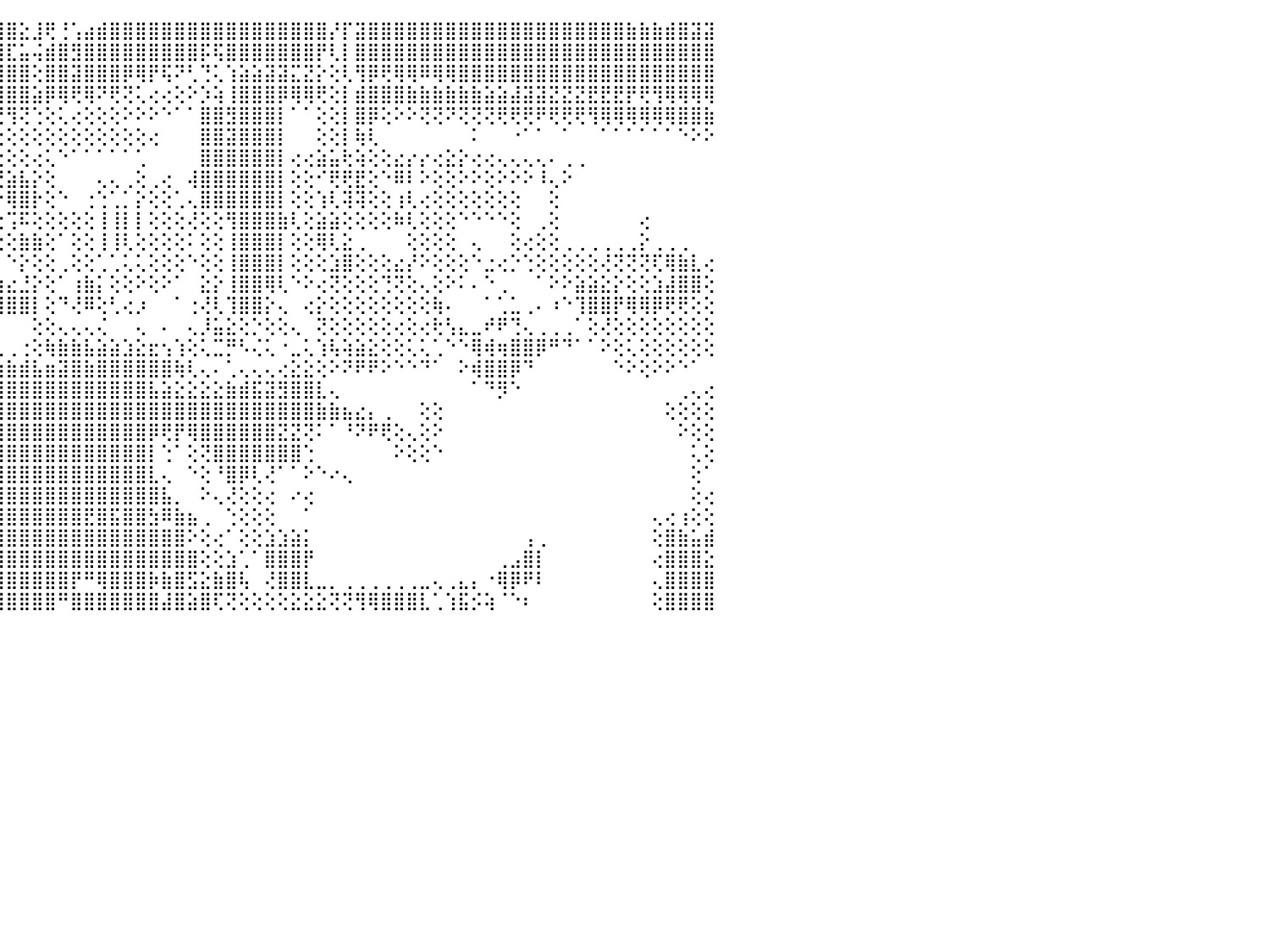

⠀⠀⠀⠀⠑⢝⣿⣿⣿⣿⣿⣿⣿⣿⣿⣿⣿⣿⣿⣿⣿⡿⢿⣿⣿⣿⣿⣿⣿⣿⣿⣿⣿⡿⢿⣵⢕⣧⢰⢕⢑⢸⡏⢑⣿⣿⣕⣸⢟⢘⢡⣴⣾⣿⣿⣿⣿⣿⣿⣿⣿⣿⣿⣿⣿⣿⣿⣿⣿⣿⡜⡏⣽⣿⣿⣿⣿⣿⣿⣿⣿⣿⣿⣿⣿⣿⣿⣿⣿⣿⣿⣿⣿⣷⣷⣷⣾⣿⣽⣽⠀
⠀⠀⠀⠀⠀⠁⢜⣿⣿⣿⣿⣿⣿⣿⣿⣿⣿⣿⣿⣿⣿⣿⣷⣿⣿⣯⣿⣿⣿⣿⡿⢟⢕⢱⣸⣿⡇⣿⢸⢕⢕⣸⣷⡱⣿⣏⣥⢬⣾⣿⣻⣿⣿⣿⣿⣿⣿⣿⣿⣿⡯⢯⣿⣿⣿⣿⣿⣿⣿⡟⢇⡇⣿⣿⣿⣿⣿⣿⣿⣿⣿⣿⣿⣿⣿⣿⣿⣿⣿⣿⣿⣿⣿⣿⣿⣿⣿⣿⣿⣿⠀
⠀⠀⠀⢀⢀⢀⢅⣸⣿⢿⣿⣿⣿⣿⣿⣿⣿⣿⣿⣿⣿⣽⣽⣿⣿⣿⣿⣟⣿⣿⣷⡕⢔⡿⢟⣯⢅⣿⠸⢕⢕⣻⣧⣷⣿⣿⣿⢕⣿⣿⣽⣿⣿⣿⡿⢿⡟⢯⠝⢃⢙⢅⢱⣵⣵⣽⣽⣍⣝⡕⢕⢇⢻⡿⢟⢿⢿⠿⢿⢿⣿⣿⣿⣿⣿⣿⣿⣿⣿⣿⣿⣿⣿⣿⣿⣿⣿⣿⣿⣿⠀
⢔⢕⢱⣾⣿⣿⣿⣿⣿⣿⣿⣿⣿⣿⣿⣿⣿⣿⣿⣿⣿⣿⣿⣿⣿⣿⣿⣿⣿⣿⣿⣿⢜⢱⣕⡿⢗⢫⣵⣾⣿⣿⣿⣿⣿⣿⣿⣵⡿⢿⢟⢿⠝⢟⢝⢅⢔⢔⢕⠕⡱⢵⢸⣿⣿⣿⡿⢿⢿⢟⢕⡇⣾⣿⣿⣿⣷⣷⣷⣷⣷⣷⣵⣵⣼⣽⣽⣝⣝⣝⣟⣟⣟⡟⢟⢻⢿⢿⢿⢿⠀
⢕⢕⢌⢛⢏⢔⠕⢜⣹⣻⣿⣿⣿⣿⣿⣿⣿⣿⣿⣿⣿⣿⣿⣿⣿⣿⣿⣿⣿⣿⡹⢿⢞⣹⣷⣹⣷⡸⣿⣿⣿⣿⣿⢿⢟⢻⢝⢑⢕⢅⢔⢕⢕⢕⠕⠕⠕⠑⠁⠁⣿⣿⣻⣿⣿⣿⡇⠁⠁⢕⢕⡇⣿⡿⢕⠕⠕⢝⢝⠝⢝⢝⢝⢟⢟⢟⠟⢟⢟⢟⢻⢿⢿⢿⢿⢿⢿⣿⣿⣷⠀
⣔⣰⣕⣵⣵⣕⡅⡕⢼⢹⢻⣿⣿⣿⣿⣿⣿⣿⣿⣿⣿⣿⢻⡹⢻⢿⢝⢕⢜⣾⣷⣿⣿⣿⣿⣾⡷⢿⢟⠟⢝⢋⢝⢅⢔⢕⢕⢕⢕⢕⢕⢕⢕⢕⢕⢕⢔⠀⠀⠀⣿⣿⣽⣿⣿⣿⡇⠀⠀⢕⢕⡇⢷⢇⠀⠀⠀⠀⠀⠀⠀⠅⠀⠀⠐⠁⠁⠀⠁⠀⠀⠁⠁⠁⠁⠁⠁⠑⠕⠕⠀
⢛⢿⢿⠿⣿⣿⣿⡇⢷⢿⣾⣿⣿⣿⢿⣿⣿⣿⣽⣽⣽⣿⡕⢕⢕⢕⢕⢕⢕⢻⣿⣿⢟⠟⢙⢕⢅⢔⢔⠕⢕⢕⢕⢅⢕⢕⢕⢔⢅⠑⠁⠁⠁⠁⠁⢁⠀⠀⠀⠀⣿⣿⣿⣿⣿⣿⡇⢔⢔⣵⣥⢗⢵⢕⢕⣔⡔⡔⢔⣕⡕⢔⢔⢄⢄⢄⢄⠄⢀⢀⠀⠀⠀⠀⠀⠀⠀⠀⠀⠀⠀
⢕⢕⢕⢕⢕⢜⢻⡇⢜⢏⢝⢕⢔⢕⢕⢝⢝⢟⢿⣿⣿⣿⡇⢕⢑⢕⠕⠔⢕⢕⢕⢕⢕⢕⢕⢕⢅⢀⠀⠁⠑⠑⠁⠀⢜⣵⣧⡕⢕⠀⠀⠀⢄⢄⢀⢕⢀⢔⠀⢼⣿⣿⣿⣿⣿⣿⡇⢕⢕⠊⢟⢟⣟⢕⠑⠿⠇⠕⢕⢕⠕⠕⢕⠕⠕⠕⠸⢄⠕⠀⠀⠀⠀⠀⠀⠀⠀⠀⠀⠀⠀
⢕⢕⢕⢕⢕⢕⢕⢻⢗⢇⢵⢕⢕⢕⢕⢕⢱⢕⢕⢕⢜⢟⣟⣵⣄⣄⡔⢄⢕⢕⢔⢀⢕⢕⢄⢕⢕⢕⠐⢀⢄⢄⢰⣴⡕⢿⣿⡗⢕⠑⠀⢐⢑⢁⡁⡕⢕⢕⢁⢄⣿⣿⣿⣿⣿⣿⡇⢕⢕⢱⢇⢽⢽⢕⢕⢰⢇⢔⢕⢕⢕⢕⢕⢕⢕⠀⠀⢕⠀⠀⠀⠀⠀⠀⠀⠀⠀⠀⠀⠀⠀
⢕⢕⢕⢕⢕⢕⢕⢕⢸⢕⢕⢸⢕⢱⣕⣕⣹⣕⣕⣕⣱⣼⣿⣿⣼⣵⣵⡕⢕⢕⢕⢕⣵⣵⢕⢕⢕⢕⢕⢕⢅⢅⢕⠀⢕⢩⠯⢕⢕⢕⢕⢕⢸⢸⡇⡇⢕⢕⢕⢜⢕⢕⢻⣿⣿⣿⣷⢇⢕⣵⣵⢕⢕⢕⢕⠷⢇⢕⢕⢕⠑⠑⠑⠑⢕⠀⢀⢕⠀⠀⠀⠀⠀⠀⢔⠀⠀⠀⠀⠀⠀
⢕⢕⢕⢕⢕⢕⢕⢕⢕⢕⢕⢸⢕⢕⢝⢝⢹⢝⢝⢝⢝⢟⣟⣟⣟⡝⢝⡕⢕⣕⣕⢵⣽⣽⣵⡕⢕⢕⢕⢕⢕⠕⡑⠀⢕⢕⣷⣷⢕⠁⢕⢕⢸⢸⢇⢕⢕⢕⢕⠅⢕⢕⢸⣿⣿⣿⡇⢕⢕⢿⢇⣕⢀⠀⠀⠀⢕⢕⢕⢕⠀⢄⠀⠀⢕⢔⢕⢕⢀⢀⢀⢀⢀⢀⡕⢀⢀⢀⠀⠀⠀
⢕⢕⢕⢕⣕⣕⡱⢸⢧⡞⢗⢞⡕⡞⡟⢳⢾⣷⡥⣼⢽⣟⣏⢍⠉⠉⢑⡱⢜⢝⡕⢔⠄⠀⢁⢏⢝⢝⣹⣿⢍⢉⠉⠉⠁⠑⡕⢕⢕⢀⢕⢕⢁⢁⢅⢅⢕⢕⢕⠑⢕⢕⢸⣿⣿⣿⡇⢕⢕⢕⣱⣿⢕⢕⢕⣔⡜⠕⢕⢕⢕⠑⣐⢔⡑⢑⢕⢕⢕⢕⢕⢜⢝⢝⢝⢏⢿⣷⣇⢔⠀
⢕⢕⢕⢕⢾⣧⣱⣿⣷⣷⣦⣜⣑⡑⠁⢕⢻⠞⢏⢝⢕⠕⠀⠐⠐⢓⡟⠐⢘⡁⠕⢀⣾⣵⣷⣷⣷⣾⣯⣝⣞⣳⣶⣴⣴⣔⣘⡕⢕⠁⢰⣷⡅⢕⢕⠕⢕⠕⠁⠀⣕⡕⢸⣿⣿⢿⢇⠑⠕⢔⢝⢕⢕⢕⢙⢝⢕⢄⢕⠕⠅⠄⠑⢀⠀⠀⠁⠕⠕⣵⣵⣕⡕⢕⢕⣱⣼⣿⣿⢕⠀
⠑⠑⢁⢕⢸⣿⣿⣿⣿⣿⣿⣿⣿⣿⣿⣷⣶⢦⣴⢅⣀⢀⢀⢀⠀⠀⢅⠕⢕⠕⠗⠐⢸⢿⣿⡿⠉⢿⣿⣿⣿⣿⣿⣿⣿⣿⣿⡇⢕⠙⢜⠿⢕⢃⢔⡰⠀⠀⠁⢐⢜⢇⢹⣿⣿⡕⢄⠀⢔⡕⢕⢕⢕⢕⢕⢕⢕⢕⢷⠄⠀⠀⠁⢁⣁⢀⠄⠰⠑⢹⣿⣿⡟⢿⢿⡿⢟⢟⢕⢕⠀
⢑⠐⠅⠑⢸⣿⣿⣿⢿⢿⢯⡻⣻⣿⣯⣱⢑⢔⢔⢜⢝⢝⢕⢕⡲⢷⢵⣄⣜⣀⣀⢀⠀⠅⠁⢑⠀⠀⠀⠅⠁⠁⠅⠅⠅⠀⠀⢕⢕⢄⢄⢄⢌⠀⠀⢄⠀⠄⠀⢄⡸⣥⣕⢕⡑⢕⢕⢄⠀⢝⢕⢕⢕⢕⢕⢔⢕⢔⢗⢣⣄⣀⠞⠟⢙⢄⢀⢀⢀⠁⢕⢜⢕⢕⢕⢕⢕⢕⢕⢕⠀
⠁⠀⠀⠄⢕⢮⡹⡳⢯⢳⣏⢞⣞⢕⢝⣻⣿⣳⢵⣕⢕⢕⢕⢕⢔⢕⢜⢇⢕⣝⢑⠮⢅⢔⢔⢄⢄⢀⢀⢀⢀⢀⢀⢁⢀⢀⢐⢕⢷⣷⣷⣧⣵⣵⣱⣕⣖⢢⢱⢕⢅⣉⡛⠣⢌⢅⠐⣀⢅⢱⢧⢵⣵⣕⢕⢕⢅⢅⢁⠑⠑⢿⢾⢶⣿⣿⡿⠛⠙⠁⠁⠕⢕⢅⢕⢕⢕⢕⢕⢕⠀
⠀⠀⢔⠜⢝⢗⡓⣜⣜⣀⢜⠫⣉⣻⣷⣾⣕⣟⣿⣯⣷⣷⣾⣶⣷⣷⣷⣷⣿⣿⣿⣿⣾⣿⣷⣷⣷⣵⣥⣷⣥⣷⣧⣷⣷⣷⣾⣧⣶⣽⣿⣷⣿⣿⣿⣿⣿⣿⢷⢇⢄⠄⢁⢄⢄⢄⢔⣕⣕⢕⠕⠝⠟⠟⠕⠑⠑⠙⠁⠀⠕⢾⣿⣿⡿⠙⠀⠀⠀⠀⠀⠀⠑⠕⢕⠕⠕⠑⠁⠀⠀
⢄⠀⠁⢜⢝⢝⢝⢽⣯⣷⣷⣿⣿⣿⣿⣿⣿⣿⣿⣿⣿⣿⣿⣿⣿⣿⣿⣿⣿⣿⣿⣿⣿⣿⢿⡿⢿⢿⢿⠿⢿⢿⣿⣿⣿⣿⣿⣿⣿⣿⣿⣿⣿⣿⣿⣿⣧⣵⣕⣕⣕⣕⣷⣾⣯⣽⣻⣿⣿⣇⢄⠀⠀⠀⠀⠀⠀⠀⠀⠀⠀⠁⠙⡻⠑⠀⠀⠀⠀⠀⠀⠀⠀⠀⠀⠀⠀⢀⢄⢔⠀
⢕⢔⢔⢕⢕⣑⣥⣾⣿⣿⣿⣿⣿⣿⣿⣿⣿⣿⣿⣿⣿⣿⣿⣿⣿⣿⣿⣿⣿⣿⣿⣿⣿⣷⣷⣷⣷⣷⣷⣷⣶⣿⣿⣿⣿⣿⣿⣿⣿⣿⣿⣿⣿⣿⣿⣿⣿⣿⣿⣿⣿⣿⣿⣿⣿⣿⣿⣿⣿⣷⣷⣦⣔⡄⢀⠀⠀⢕⢕⠀⠀⠀⠀⠀⠀⠀⠀⠀⠀⠀⠀⠀⠀⠀⠀⠀⢕⢕⢕⢕⠀
⠀⢕⣵⣵⣾⣿⣿⣿⣿⣿⣿⣿⣿⣿⣿⣿⣿⣿⣿⣿⣿⣿⣿⣿⣿⣿⣿⣿⣿⣿⣿⣿⣿⣿⣿⣿⣿⣿⣿⣿⣿⣿⣿⣿⣿⣿⣿⣿⣿⣿⣿⣿⣿⣿⣿⣿⡿⢟⡟⢿⣿⣿⣿⣿⣿⣿⣝⣝⢝⠅⠁⠘⠝⠟⢟⢕⢄⢕⠕⠀⠀⠀⠀⠀⠀⠀⠀⠀⠀⠀⠀⠀⠀⠀⠀⠀⠀⠕⢕⢕⠀
⠀⠁⢸⣿⣿⣿⣿⣿⣿⣿⣿⣿⣿⣿⣿⣿⣿⣿⣿⣿⣿⣿⣿⣿⣿⣿⣿⣿⣿⣿⣿⣿⣿⣿⣿⣿⣿⣿⣿⣿⣿⣿⣿⣿⣿⣿⣿⣿⣿⣿⣿⣿⣿⣿⣿⣿⡇⢑⠁⢕⢝⣿⣿⣿⣿⣿⣿⣿⢑⠀⠀⠀⠀⠀⠀⠕⢕⢕⠑⠀⠀⠀⠀⠀⠀⠀⠀⠀⠀⠀⠀⠀⠀⠀⠀⠀⠀⠀⢅⢕⠀
⠀⠀⠕⣿⣿⣿⣿⣿⣿⣿⣿⣿⣿⣿⣿⣿⣿⣿⣿⣿⣿⣿⣿⣿⣿⣿⣿⣿⣿⣿⣿⣿⣿⣿⣿⣿⣿⣿⣿⣿⣿⣿⣿⣿⣿⣿⣿⣿⣿⣿⣿⣿⣿⣿⣿⣿⣇⢄⠀⠑⢕⠘⣿⡿⢇⢜⠁⠁⠕⠑⠔⢄⠀⠀⠀⠀⠀⠀⠀⠀⠀⠀⠀⠀⠀⠀⠀⠀⠀⠀⠀⠀⠀⠀⠀⠀⠀⠀⢕⠁⠀
⠀⠀⠀⢘⣿⣿⣿⣿⣿⣿⣿⣿⣿⣿⣿⣿⣿⣿⣿⣿⣿⣿⣿⣿⣿⣿⣿⣿⣿⣿⣿⣿⣿⣿⣿⣿⣿⣿⣿⣷⣿⣿⣿⣿⣿⣿⣿⣿⣿⣿⣿⣿⣿⣿⣿⣿⣿⣧⡀⠀⠕⢄⢜⢕⢕⢔⠀⠔⢔⠀⠀⠀⠀⠀⠀⠀⠀⠀⠀⠀⠀⠀⠀⠀⠀⠀⠀⠀⠀⠀⠀⠀⠀⠀⠀⠀⠀⠀⢕⢔⠀
⠀⠀⢔⢔⢿⣿⣿⣿⣿⣿⣿⣿⣿⣿⣿⣿⣿⣿⣿⣿⣿⣿⣿⣿⣿⣿⣿⣿⣿⣿⣿⣿⣿⣿⣿⣿⣿⣿⣿⣿⣿⣿⣿⣿⣿⣿⣿⣿⣿⣿⣿⣟⣿⣯⣿⣿⣳⠿⣷⣦⢀⠀⢑⢕⢕⢕⠀⠀⠁⠀⠀⠀⠀⠀⠀⠀⠀⠀⠀⠀⠀⠀⠀⠀⠀⠀⠀⠀⠀⠀⠀⠀⠀⠀⠀⢄⢔⢰⢕⢕⠀
⢄⢕⢕⢕⢸⣿⣿⣿⣿⣿⣿⣿⣿⣿⣿⣿⣿⣿⣿⣿⣿⣿⣿⣿⣿⣿⣿⣿⣿⣿⣿⣿⣿⣿⣿⣿⣿⣿⣿⣿⣿⣿⣿⣿⣿⣿⣿⣿⣿⣿⣿⣿⣿⣿⣿⣿⣿⣿⣿⠕⢕⢔⠁⢕⢕⣱⣱⣵⡅⠀⠀⠀⠀⠀⠀⠀⠀⠀⠀⠀⠀⠀⠀⠀⠀⢠⢀⠀⠀⠀⠀⠀⠀⠀⠀⢕⣿⣷⣥⣾⠀
⠀⠀⠁⠁⠑⣿⣿⣿⣿⣿⣿⣿⣿⣿⣿⣿⣿⣿⣿⣿⣿⣿⣿⣿⣿⣿⣿⣿⣿⣿⣿⣿⣿⣿⣿⣿⣿⣿⣿⣿⣿⣿⣿⣿⣿⣿⣿⣿⣿⣿⣿⣿⣿⣿⣿⣿⣿⣿⣿⣿⢕⢕⣱⢁⠁⣿⣿⣿⡟⠀⠀⠀⠀⠀⠀⠀⠀⠀⠀⠀⠀⠀⠀⢀⣠⣿⡇⠀⠀⠀⠀⠀⠀⠀⠀⢔⣿⣿⣿⣕⠀
⠀⢀⠀⠀⠱⣿⣿⣿⣿⣿⣿⣿⣿⣿⣿⣿⣿⣿⣿⣿⣿⣿⣿⣿⣿⣿⣿⣿⣿⣿⣿⣿⣿⣿⣿⣿⣿⣿⣿⣿⣿⣿⣿⣿⣿⣿⣿⣿⣿⣿⡟⠛⢿⣿⣿⣿⡷⣷⣿⣫⣕⣷⣿⢧⠀⢜⣿⣿⣇⣀⡀⢀⢀⢀⢀⢀⢀⣀⢄⢀⣄⡄⠐⢿⡿⠟⠇⠀⠀⠀⠀⠀⠀⠀⠀⢄⣿⣿⣿⣿⠀
⢁⢕⢕⠀⠀⢹⣿⣿⣿⣿⣿⣿⣿⣿⣿⣿⣿⣿⣿⣿⣿⣿⣿⣿⣿⣿⣿⣿⣿⣿⣿⣿⣿⣿⣿⣿⣿⣿⣿⣿⣿⣿⣿⣿⣿⣿⣿⣿⣿⠛⣿⣿⣿⣿⣿⣿⣿⣼⣿⣵⣿⢏⢝⢕⢕⢕⢕⣕⣕⣕⢝⢝⢻⢿⣿⣿⣿⣇⢁⢱⣯⡪⢵⠈⠑⠆⠀⠀⠀⠀⠀⠀⠀⠀⠀⢕⣿⣿⣿⣿⠀
⠀⠀⠀⠀⠀⠀⠀⠀⠀⠀⠀⠀⠀⠀⠀⠀⠀⠀⠀⠀⠀⠀⠀⠀⠀⠀⠀⠀⠀⠀⠀⠀⠀⠀⠀⠀⠀⠀⠀⠀⠀⠀⠀⠀⠀⠀⠀⠀⠀⠀⠀⠀⠀⠀⠀⠀⠀⠀⠀⠀⠀⠀⠀⠀⠀⠀⠀⠀⠀⠀⠀⠀⠀⠀⠀⠀⠀⠀⠀⠀⠀⠀⠀⠀⠀⠀⠀⠀⠀⠀⠀⠀⠀⠀⠀⠀⠀⠀⠀⠀⠀